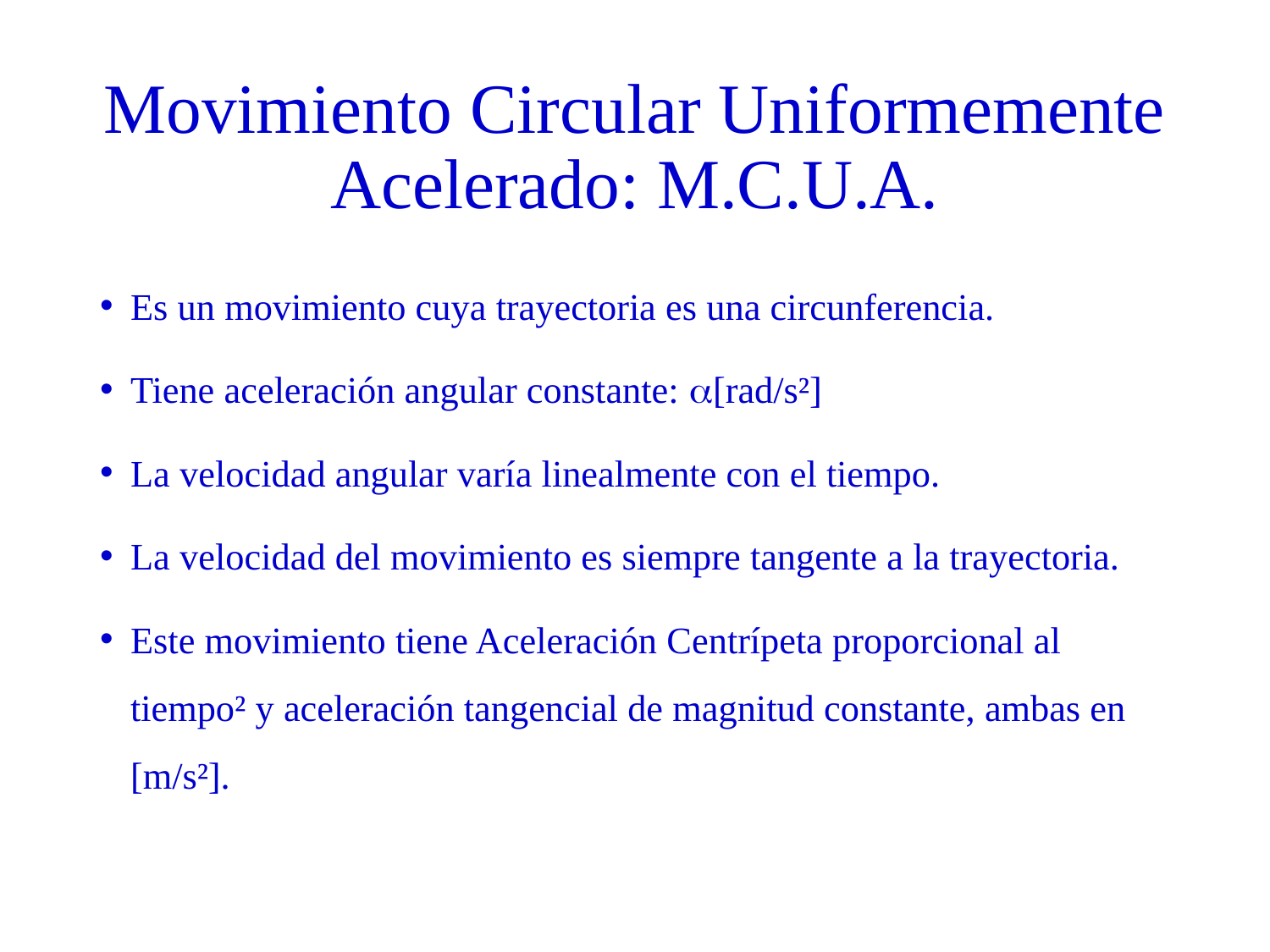

# Movimiento Circular Uniformemente Acelerado: M.C.U.A.
Es un movimiento cuya trayectoria es una circunferencia.
Tiene aceleración angular constante: α[rad/s²]
La velocidad angular varía linealmente con el tiempo.
La velocidad del movimiento es siempre tangente a la trayectoria.
Este movimiento tiene Aceleración Centrípeta proporcional al tiempo² y aceleración tangencial de magnitud constante, ambas en [m/s²].